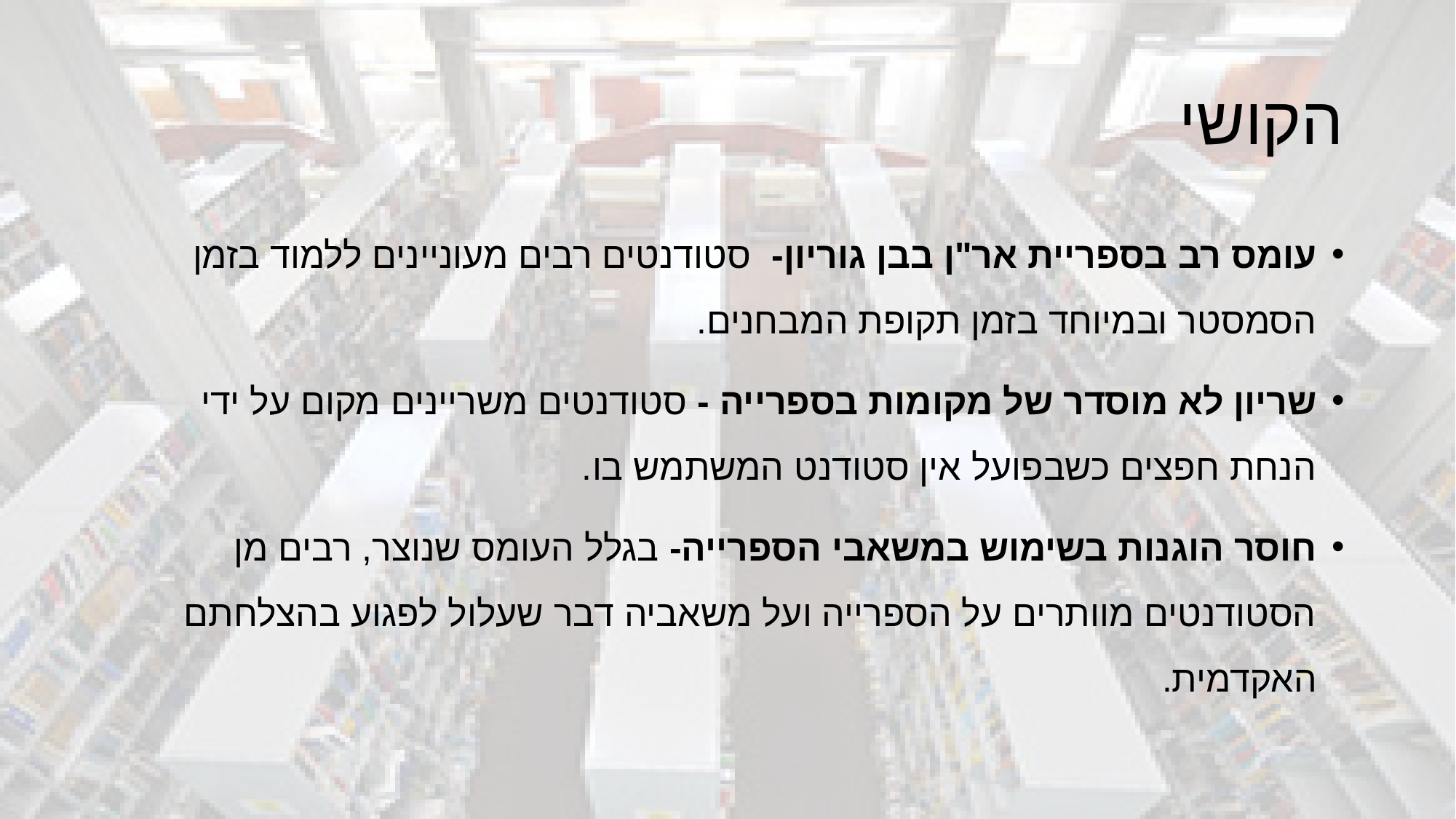

# הקושי

עומס רב בספריית אר"ן בבן גוריון-  סטודנטים רבים מעוניינים ללמוד בזמן הסמסטר ובמיוחד בזמן תקופת המבחנים.
שריון לא מוסדר של מקומות בספרייה - סטודנטים משריינים מקום על ידי הנחת חפצים כשבפועל אין סטודנט המשתמש בו.
חוסר הוגנות בשימוש במשאבי הספרייה- בגלל העומס שנוצר, רבים מן הסטודנטים מוותרים על הספרייה ועל משאביה דבר שעלול לפגוע בהצלחתם האקדמית.